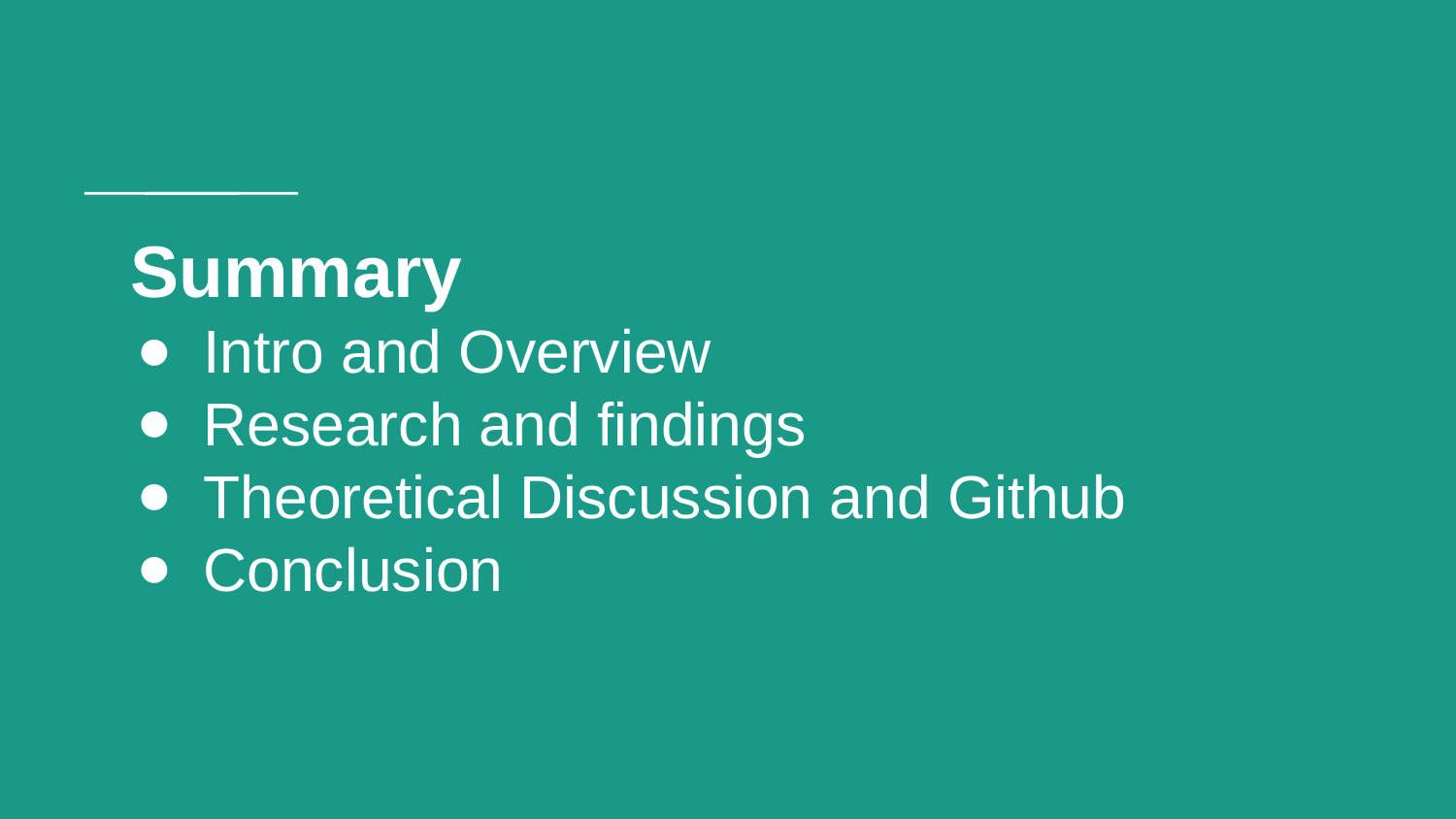

# Summary
Intro and Overview
Research and findings
Theoretical Discussion and Github
Conclusion